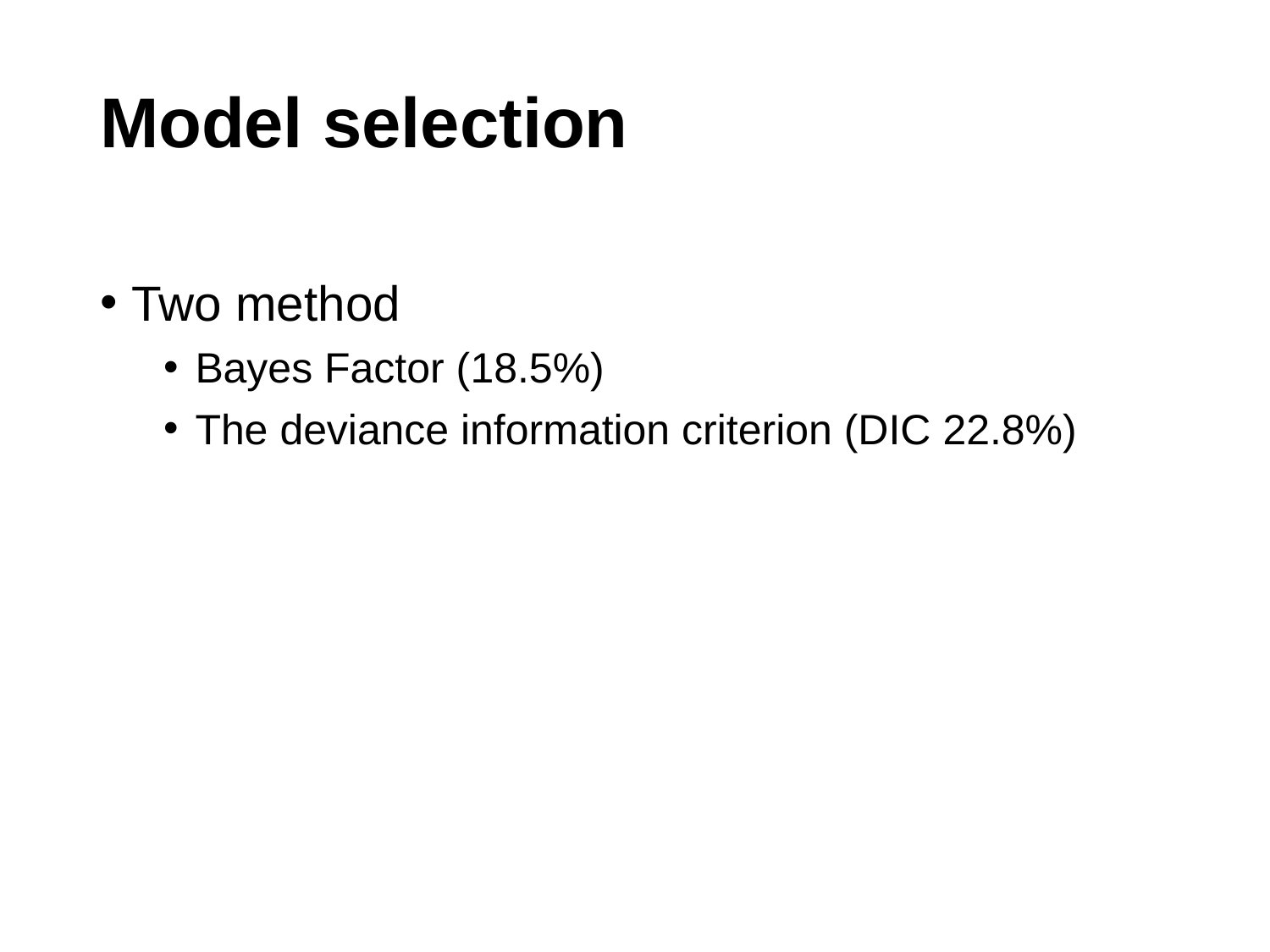

# Model selection

Two method
Bayes Factor (18.5%)
The deviance information criterion (DIC 22.8%)